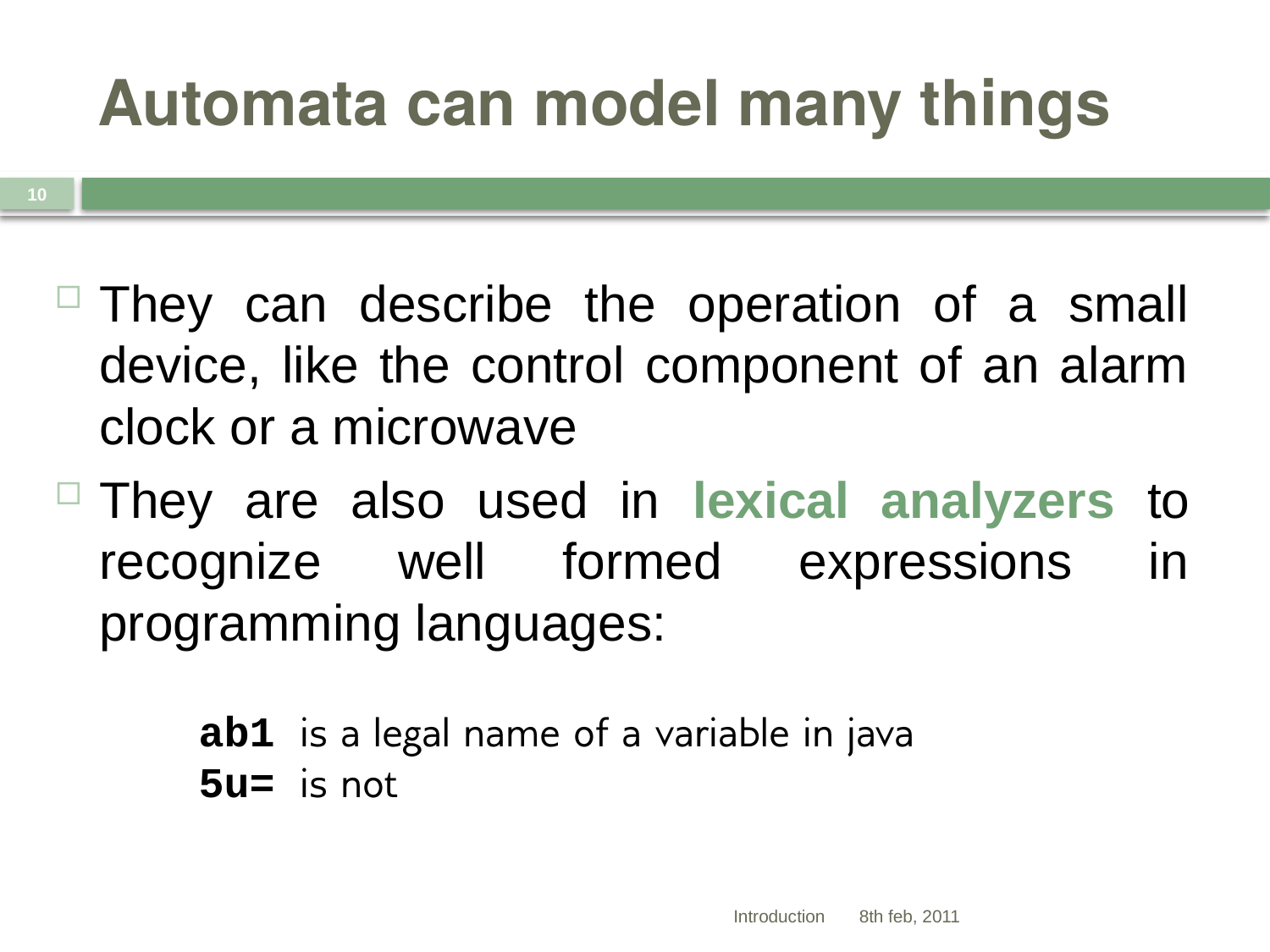

# Automata can model many things
10
They can describe the operation of a small device, like the control component of an alarm clock or a microwave
They are also used in lexical analyzers to recognize well formed expressions in programming languages:
ab1 is a legal name of a variable in java
5u= is not
Introduction
8th feb, 2011